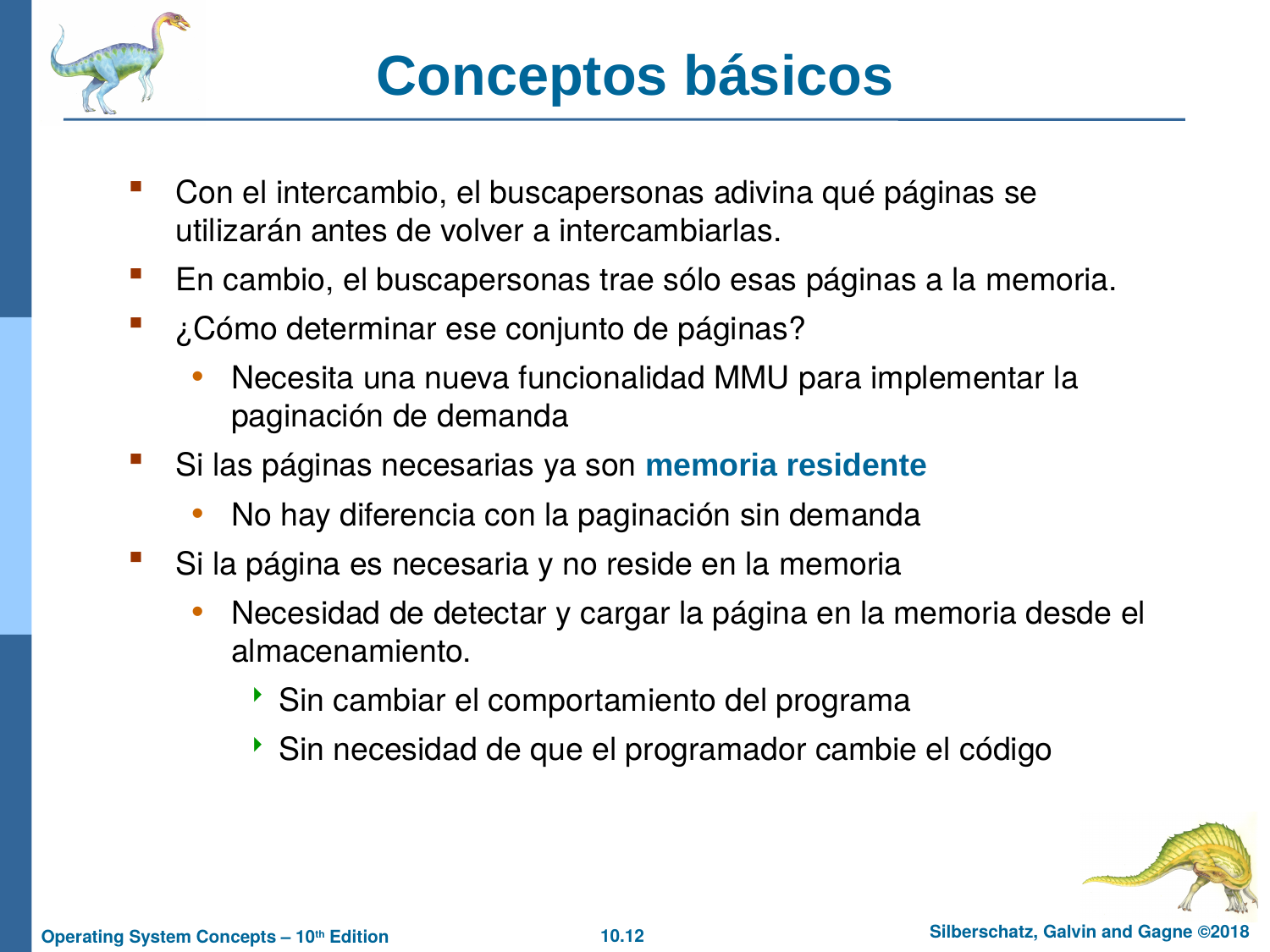

# Conceptos básicos
Con el intercambio, el buscapersonas adivina qué páginas se utilizarán antes de volver a intercambiarlas.
En cambio, el buscapersonas trae sólo esas páginas a la memoria.
¿Cómo determinar ese conjunto de páginas?
Necesita una nueva funcionalidad MMU para implementar la paginación de demanda
Si las páginas necesarias ya son memoria residente
No hay diferencia con la paginación sin demanda
Si la página es necesaria y no reside en la memoria
Necesidad de detectar y cargar la página en la memoria desde el almacenamiento.
Sin cambiar el comportamiento del programa
Sin necesidad de que el programador cambie el código